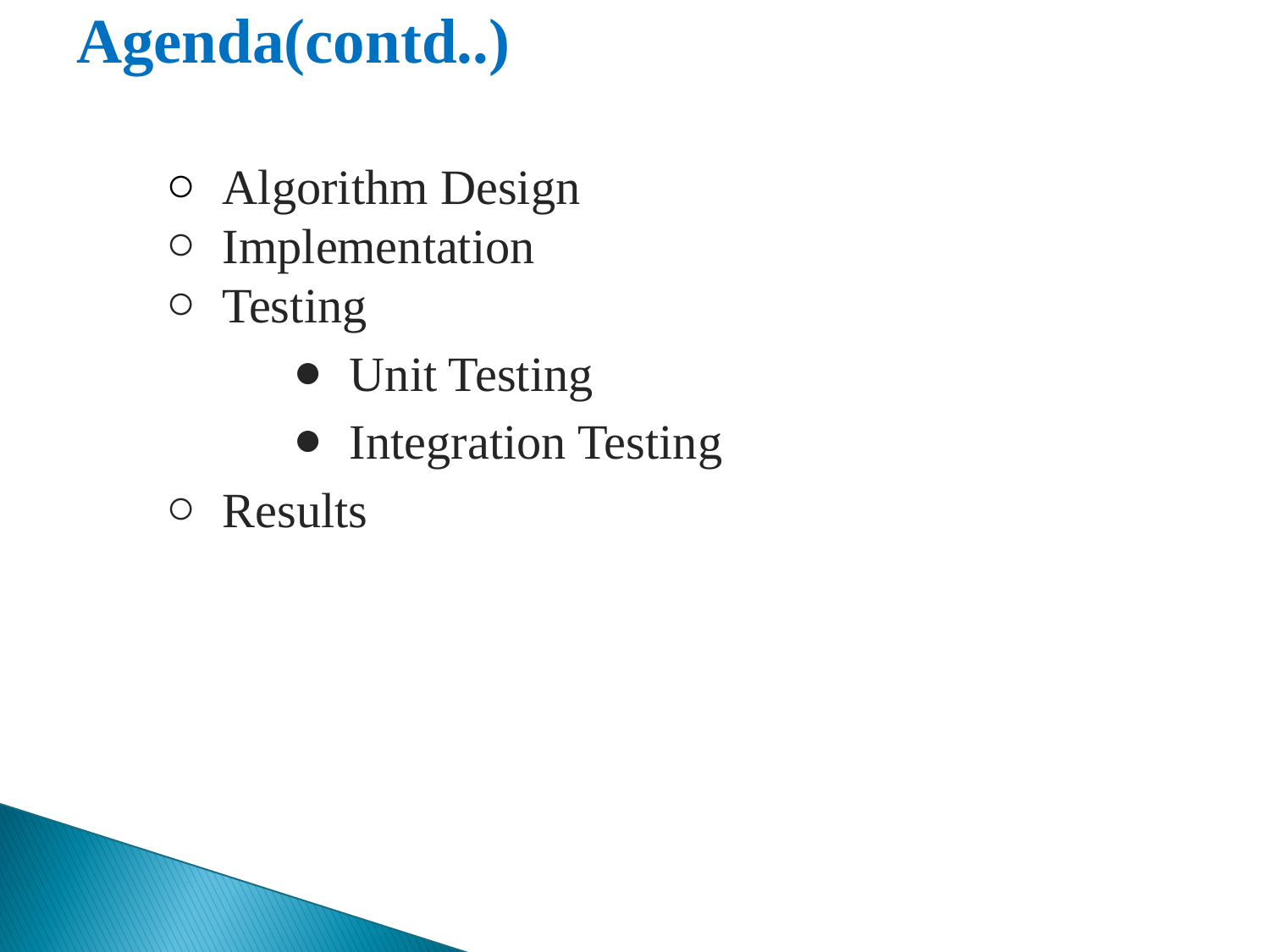

# Agenda(contd..)

Algorithm Design
Implementation
Testing
Unit Testing
Integration Testing
Results